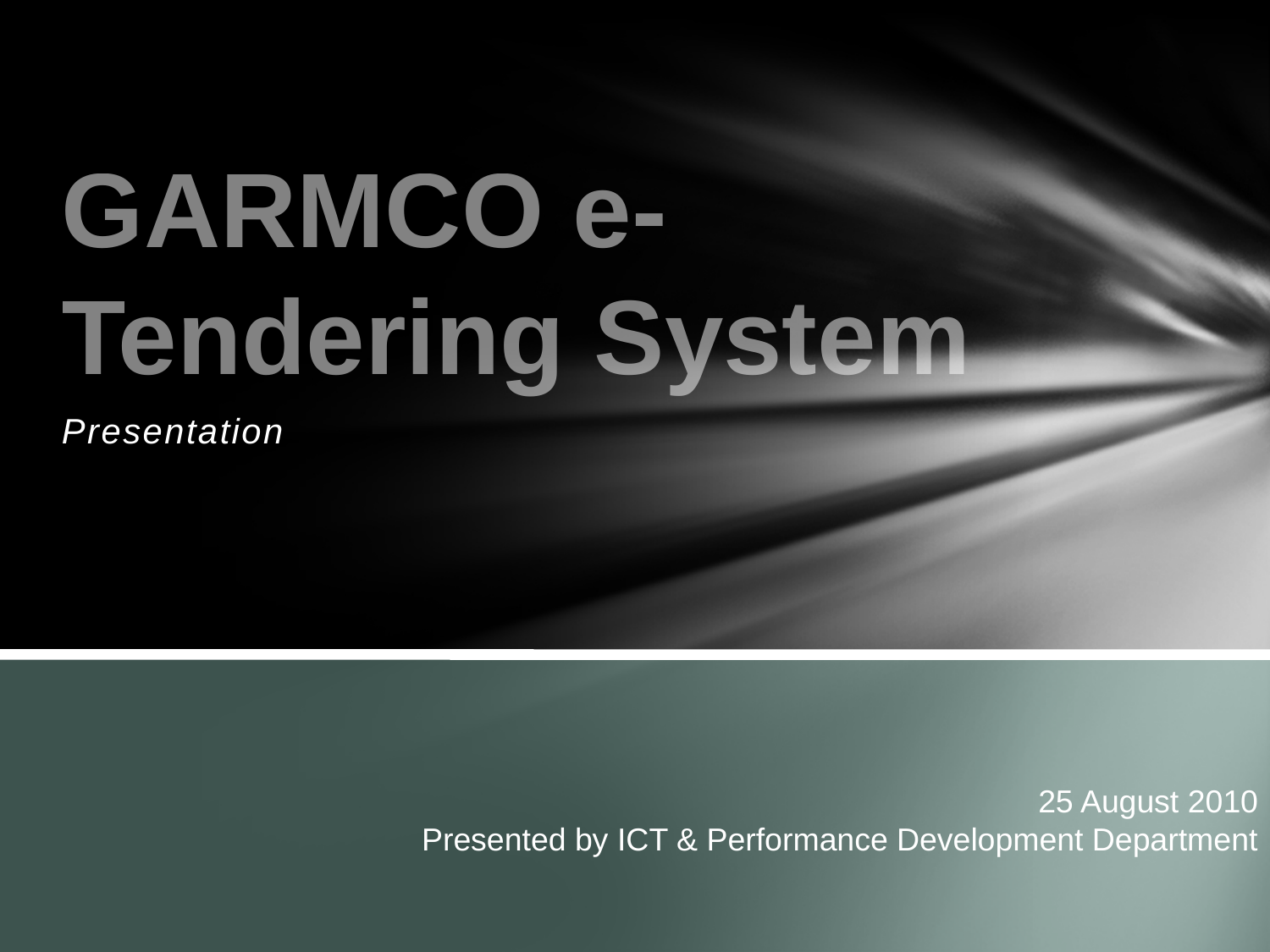

# GARMCO e-Tendering System
Presentation
25 August 2010
Presented by ICT & Performance Development Department